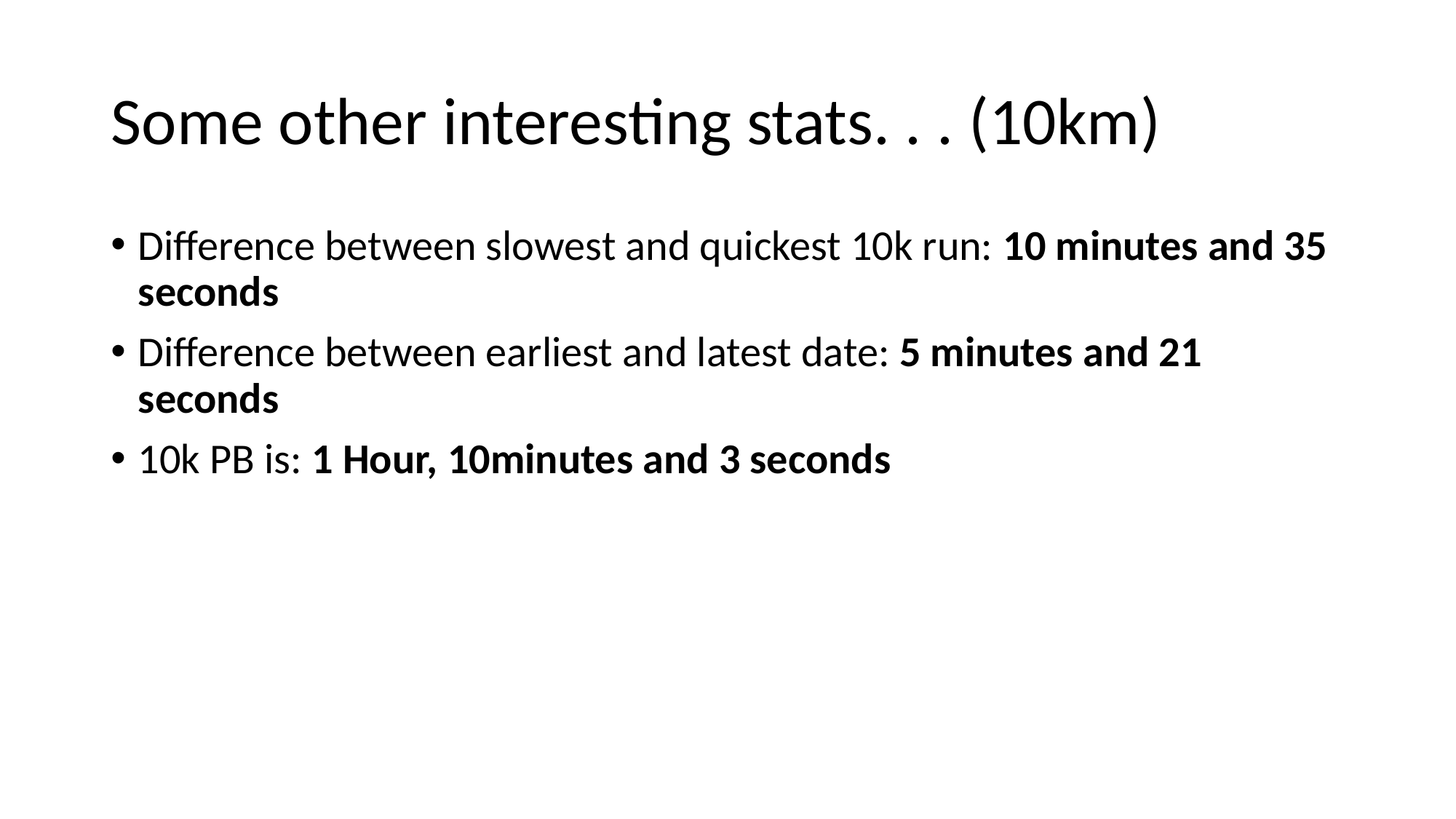

# Some other interesting stats. . . (10km)
Difference between slowest and quickest 10k run: 10 minutes and 35 seconds
Difference between earliest and latest date: 5 minutes and 21 seconds
10k PB is: 1 Hour, 10minutes and 3 seconds